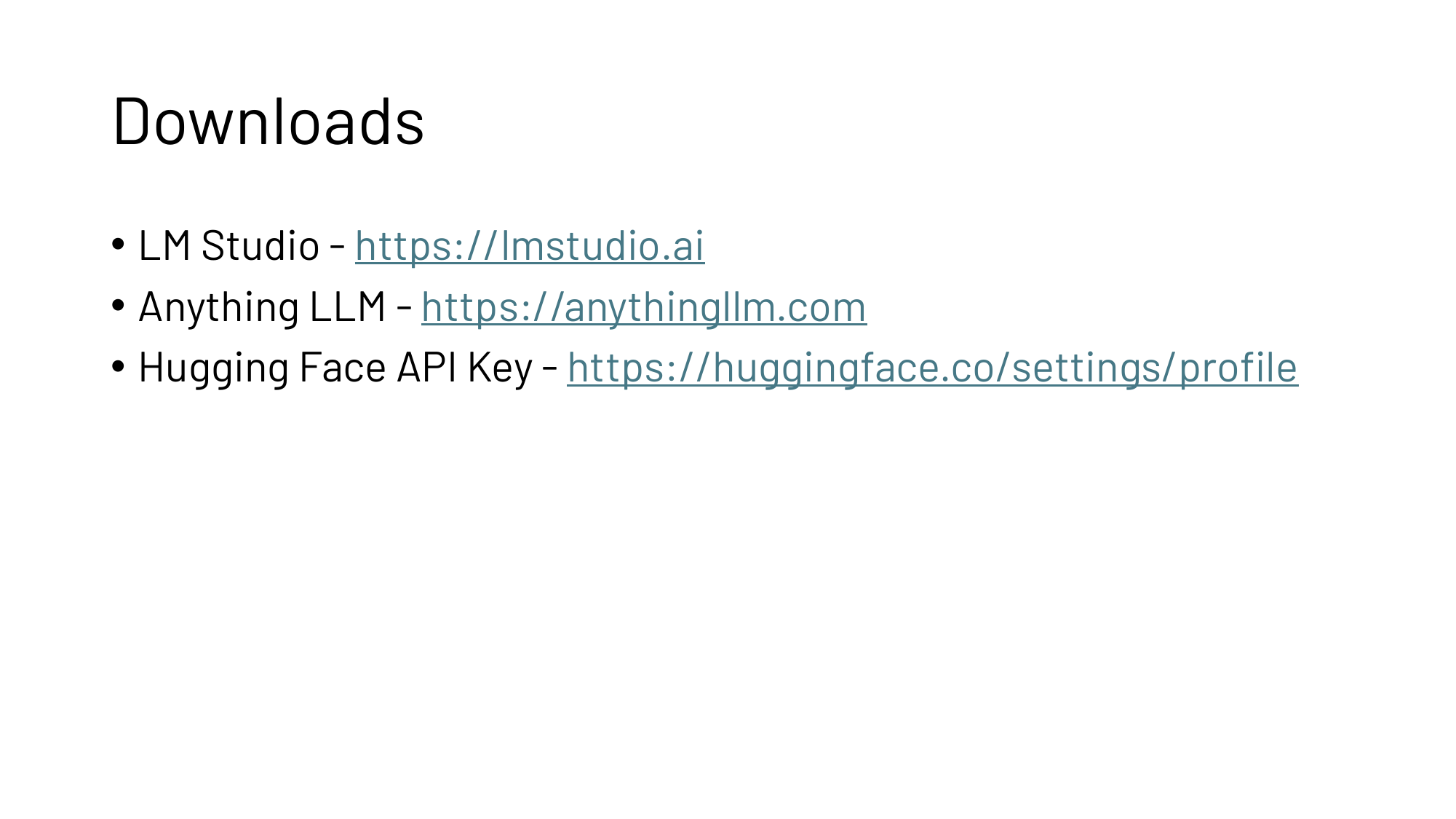

# Downloads
LM Studio - https://lmstudio.ai
Anything LLM - https://anythingllm.com
Hugging Face API Key - https://huggingface.co/settings/profile